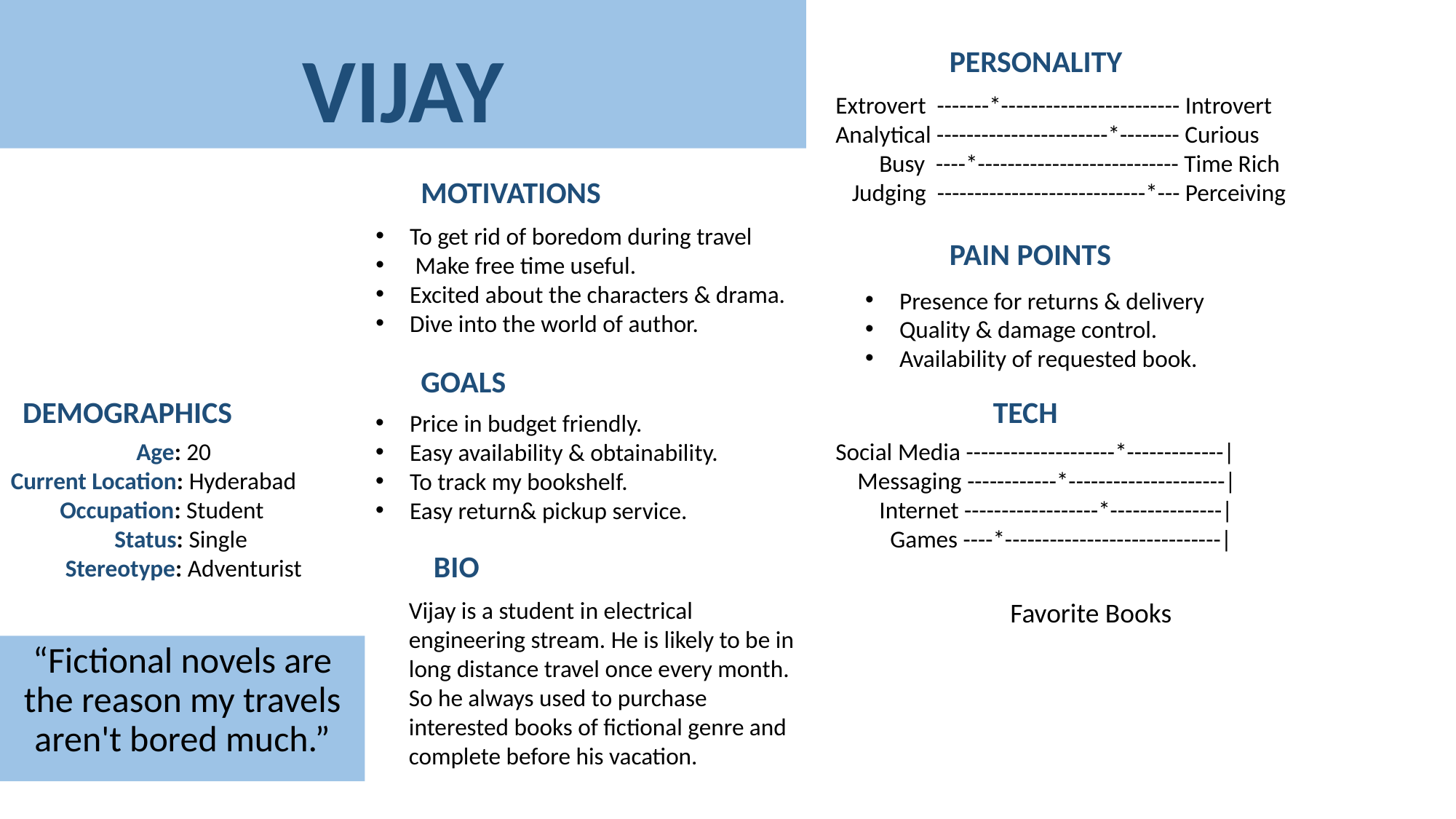

# VIJAY
PERSONALITY
Extrovert  -------*------------------------ Introvert
Analytical -----------------------*-------- Curious
        Busy  ----*--------------------------- Time Rich
   Judging  ----------------------------*--- Perceiving
MOTIVATIONS
To get rid of boredom during travel
 Make free time useful.
Excited about the characters & drama.
Dive into the world of author.
PAIN POINTS
Presence for returns & delivery
Quality & damage control.
Availability of requested book.

GOALS
DEMOGRAPHICS
TECH
Price in budget friendly.
Easy availability & obtainability.
To track my bookshelf.
Easy return& pickup service.

                       Age: 20
Current Location: Hyderabad
         Occupation: Student
                   Status: Single
          Stereotype: Adventurist

Social Media --------------------*-------------|
    Messaging ------------*---------------------|
        Internet ------------------*---------------|
          Games ----*-----------------------------|
BIO
Vijay is a student in electrical engineering stream. He is likely to be in long distance travel once every month. So he always used to purchase interested books of fictional genre and complete before his vacation.
Favorite Books
“Fictional novels are the reason my travels aren't bored much.”